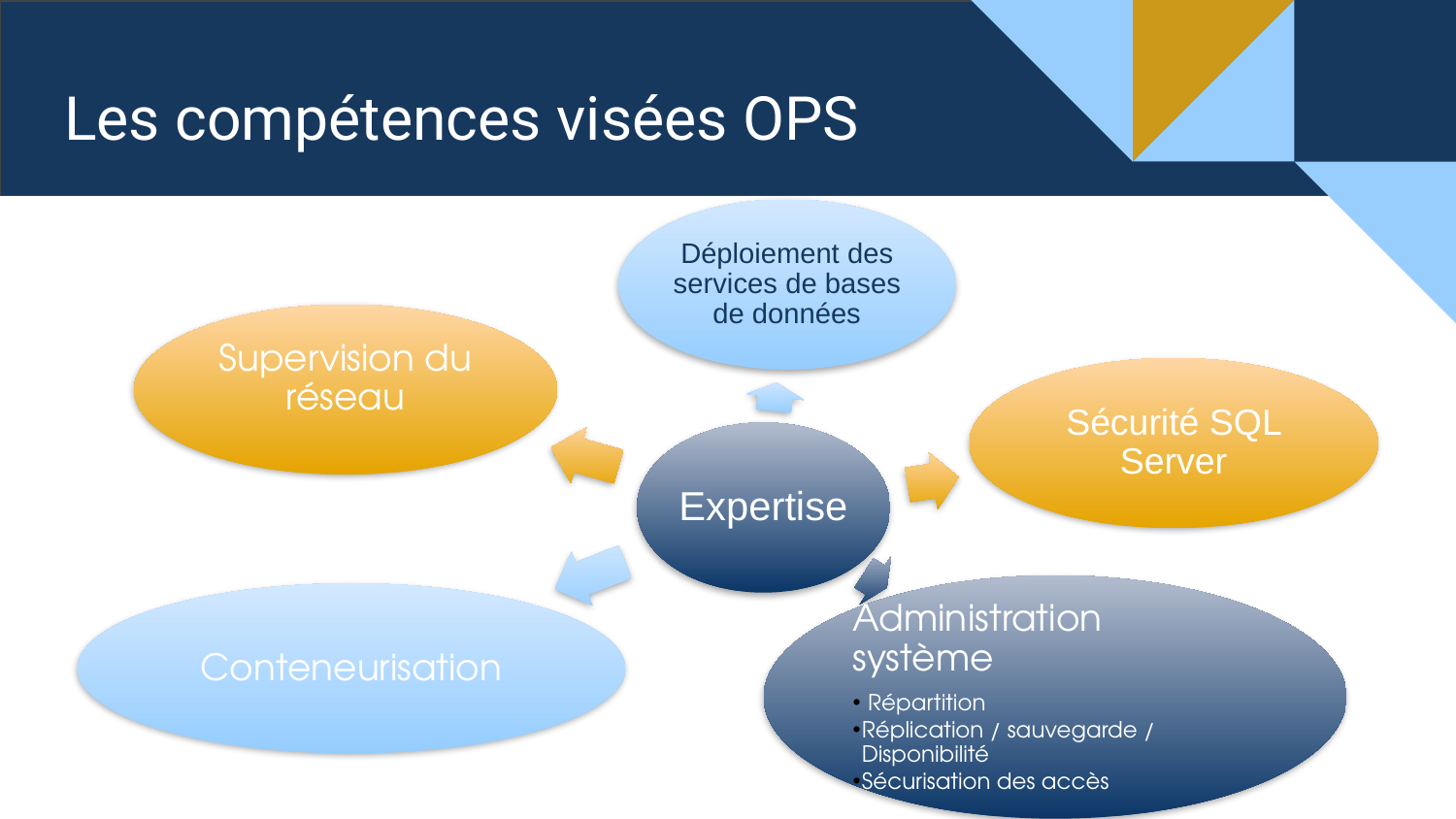

# Les compétences visées OPS
Expertise

Déploiement des services de bases de données

Sécurité SQL Server

Administration  système
 Répartition
Réplication / sauvegarde / Disponibilité
Sécurisation des accès

Conteneurisation

Supervision du réseau